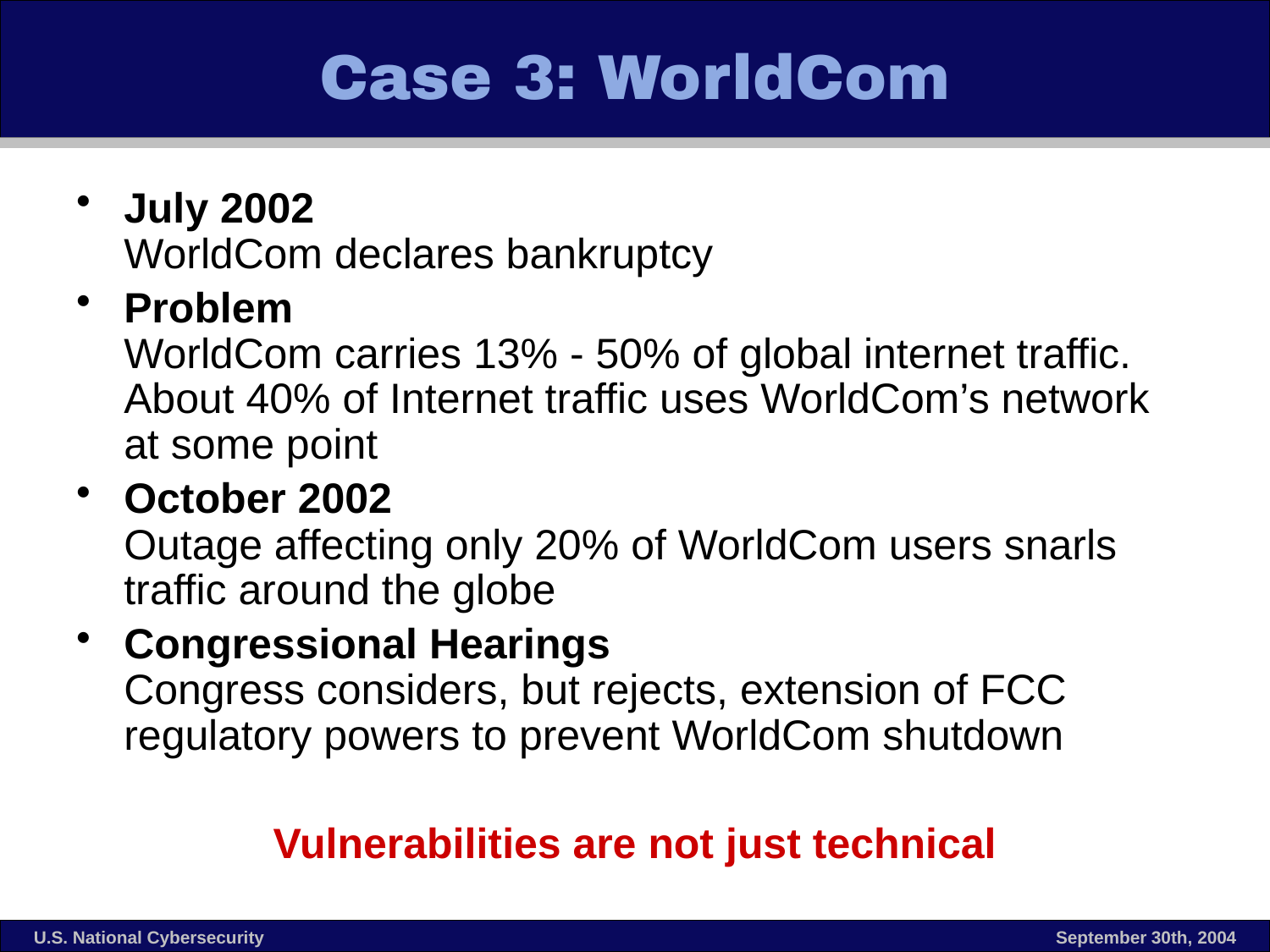

# Case 3: WorldCom
July 2002
WorldCom declares bankruptcy
Problem
WorldCom carries 13% - 50% of global internet traffic.  About 40% of Internet traffic uses WorldCom’s network at some point
October 2002
Outage affecting only 20% of WorldCom users snarls traffic around the globe
Congressional Hearings
Congress considers, but rejects, extension of FCC regulatory powers to prevent WorldCom shutdown

Vulnerabilities are not just technical
U.S. National Cybersecurity